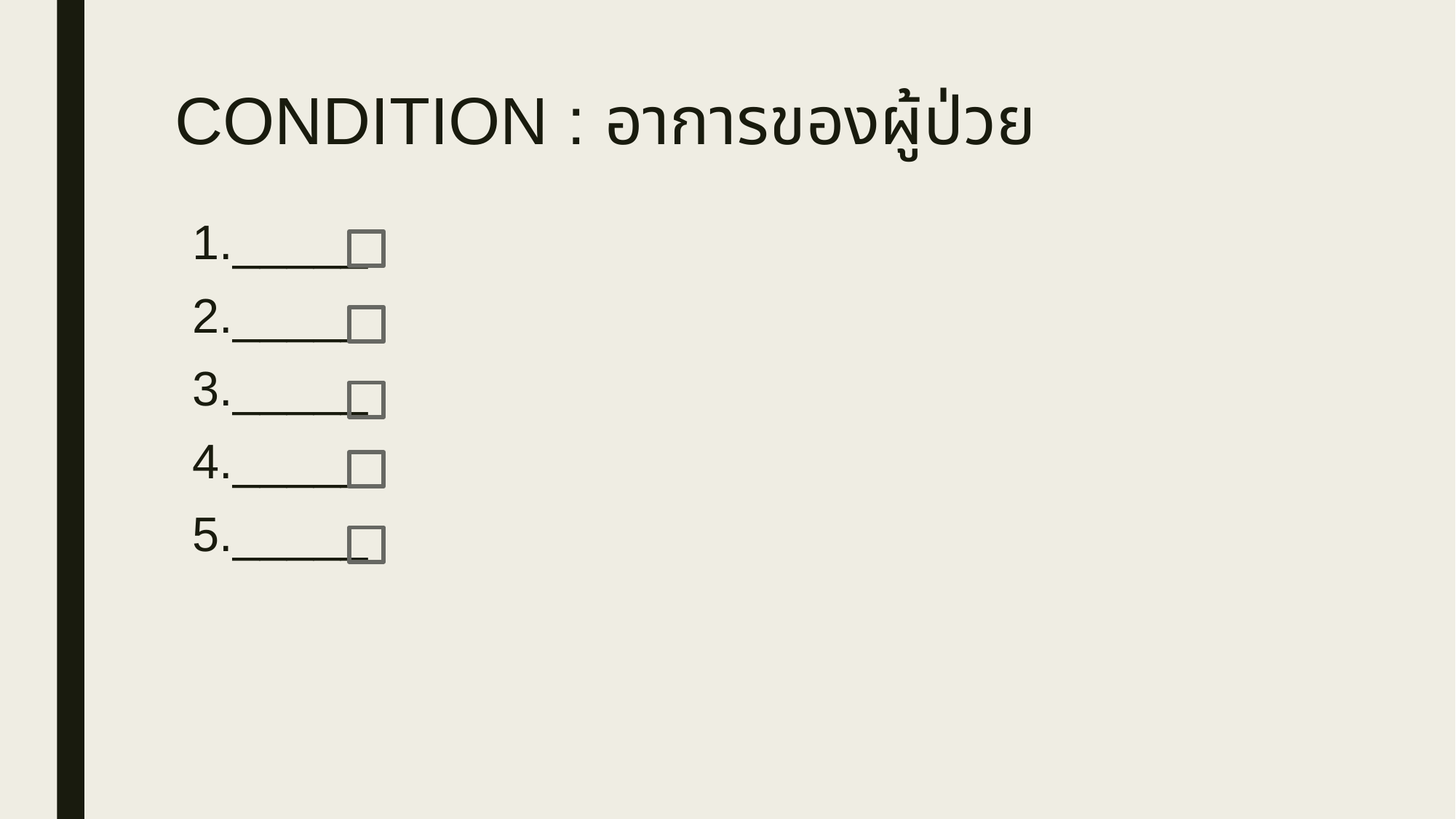

# CONDITION : อาการของผู้ป่วย
1._____
2._____
3._____
4._____
5._____